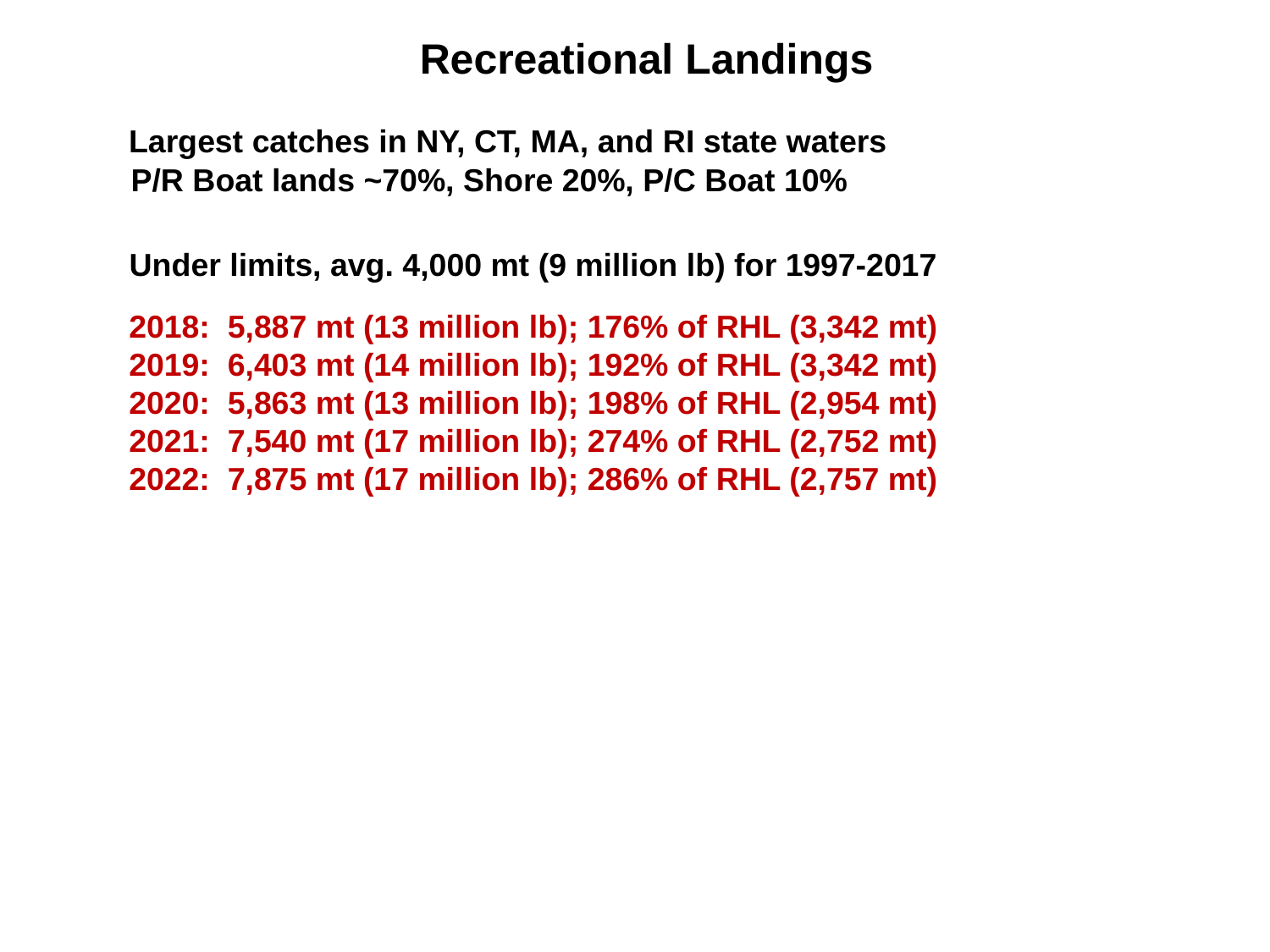

Recreational Landings
Largest catches in NY, CT, MA, and RI state waters
P/R Boat lands ~70%, Shore 20%, P/C Boat 10%
Under limits, avg. 4,000 mt (9 million lb) for 1997-2017
             2018:  5,887 mt (13 million lb); 176% of RHL (3,342 mt)
             2019:  6,403 mt (14 million lb); 192% of RHL (3,342 mt)
             2020:  5,863 mt (13 million lb); 198% of RHL (2,954 mt)
             2021:  7,540 mt (17 million lb); 274% of RHL (2,752 mt)
             2022:  7,875 mt (17 million lb); 286% of RHL (2,757 mt)